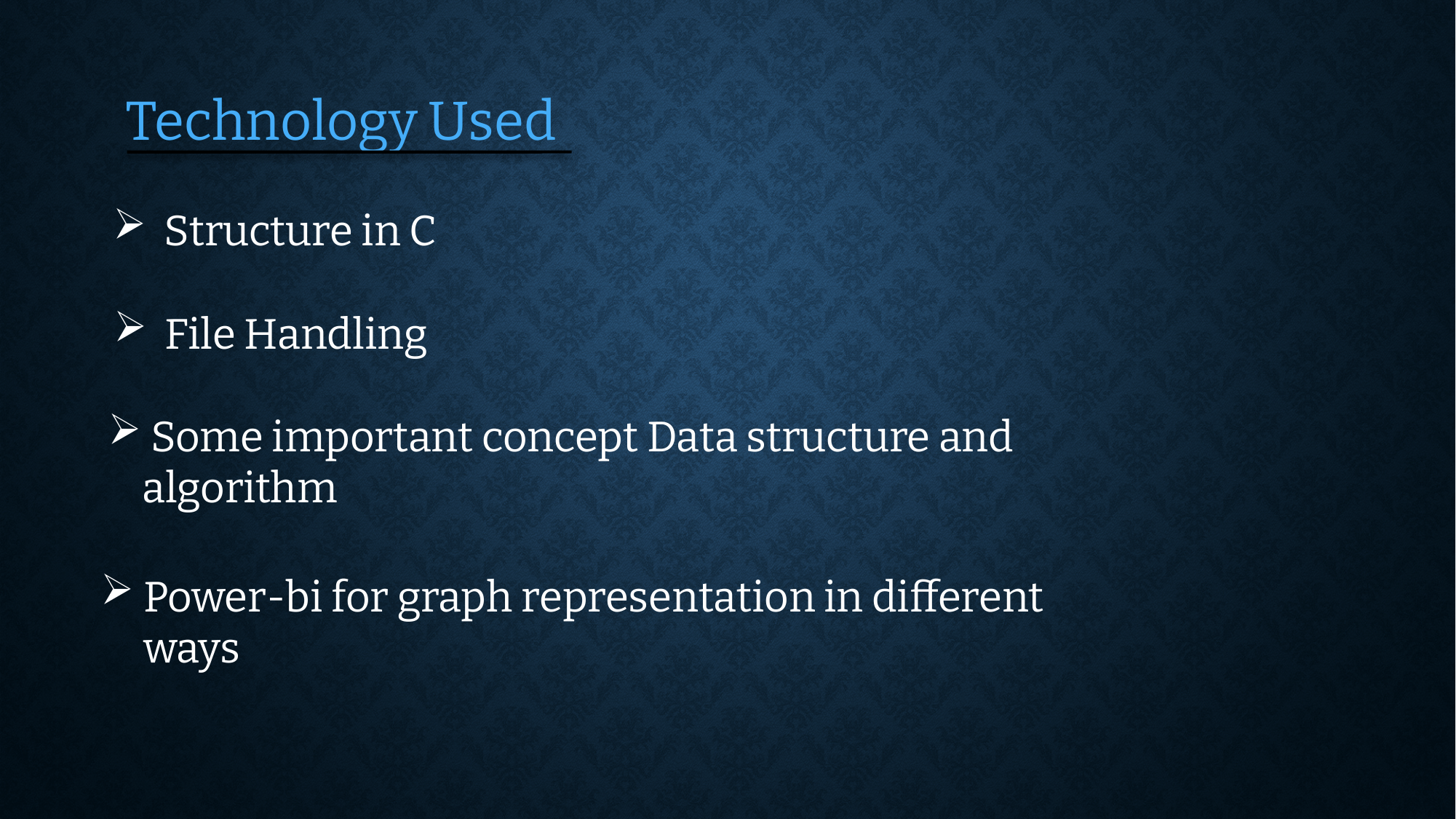

Technology Used
  Structure in C
  File Handling
 Some important concept Data structure and  algorithm
 Power-bi for graph representation in different   ways